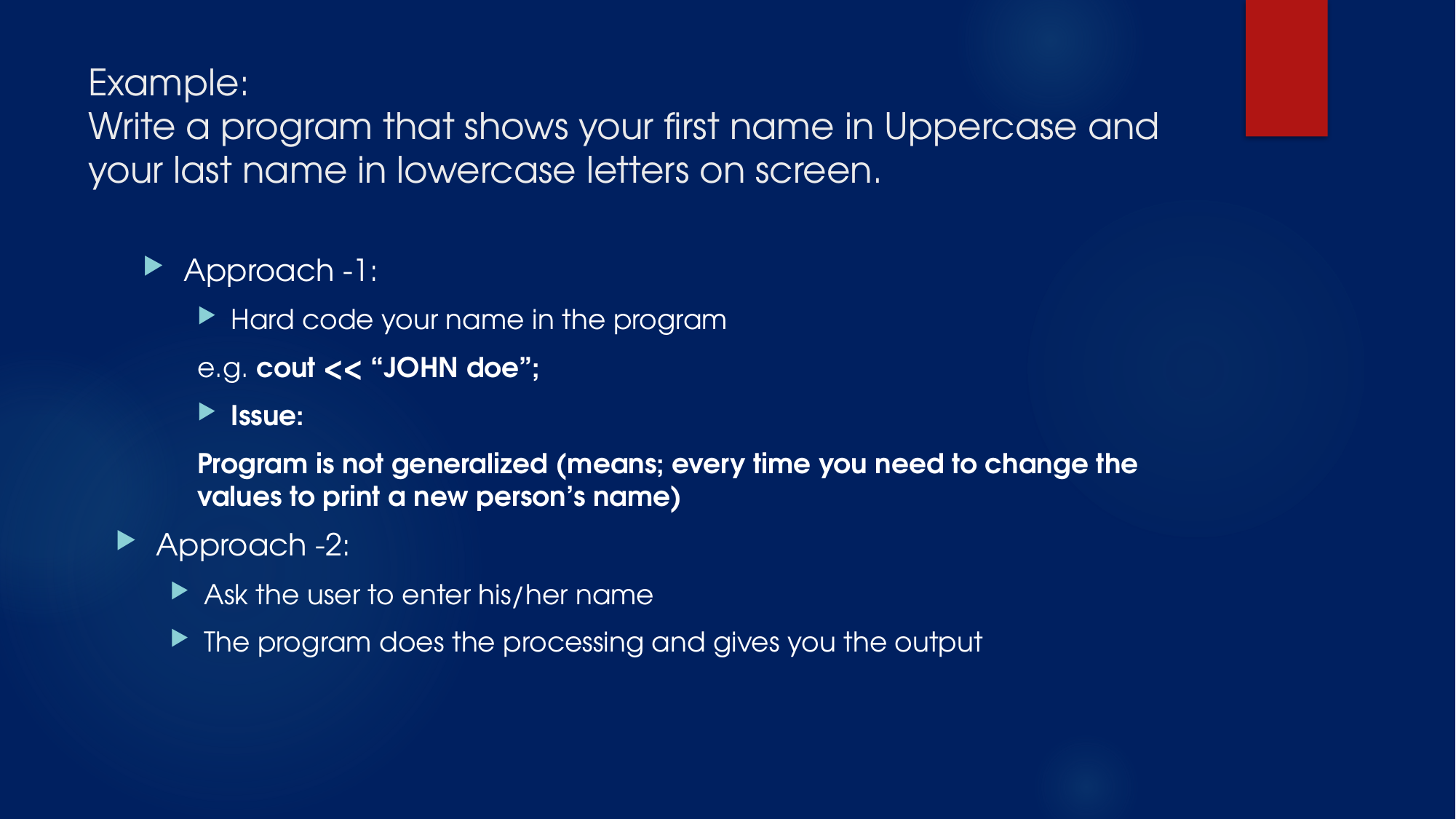

# Example: Write a program that shows your first name in Uppercase and your last name in lowercase letters on screen.
Approach -1:
Hard code your name in the program
e.g. cout << “JOHN doe”;
Issue:
Program is not generalized (means; every time you need to change the values to print a new person’s name)
Approach -2:
Ask the user to enter his/her name
The program does the processing and gives you the output